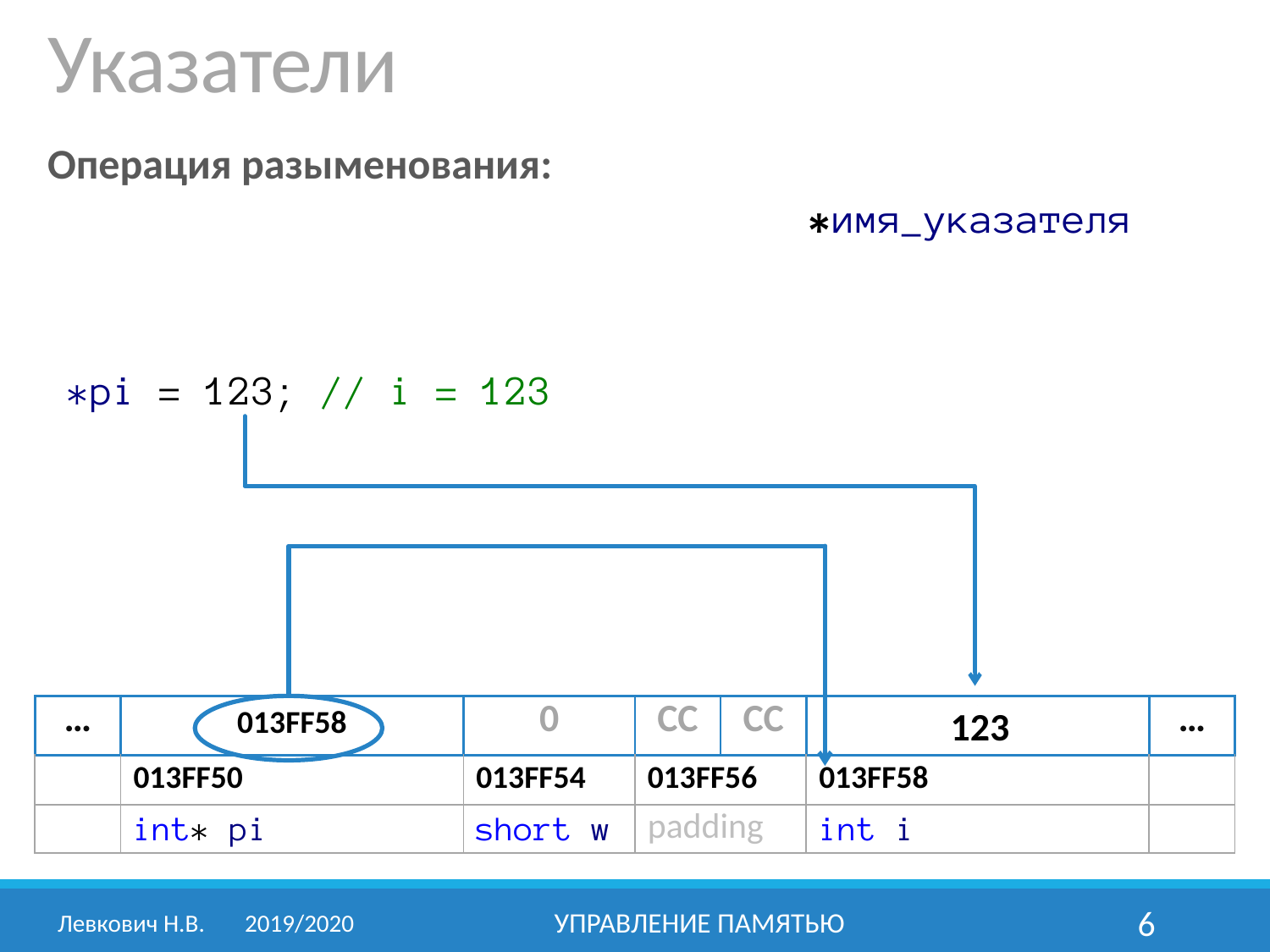

# Указатели
Операция разыменования:
						*имя_указателя
*pi = 123; // i = 123
| … | 013FF58 | 0 | CC | CC | 0 | … |
| --- | --- | --- | --- | --- | --- | --- |
|  | 013FF50 | 013FF54 | 013FF56 |  | 013FF58 |  |
|  | int\* pi | short w | padding |  | int i |  |

123
Левкович Н.В.	2019/2020
Управление памятью
6